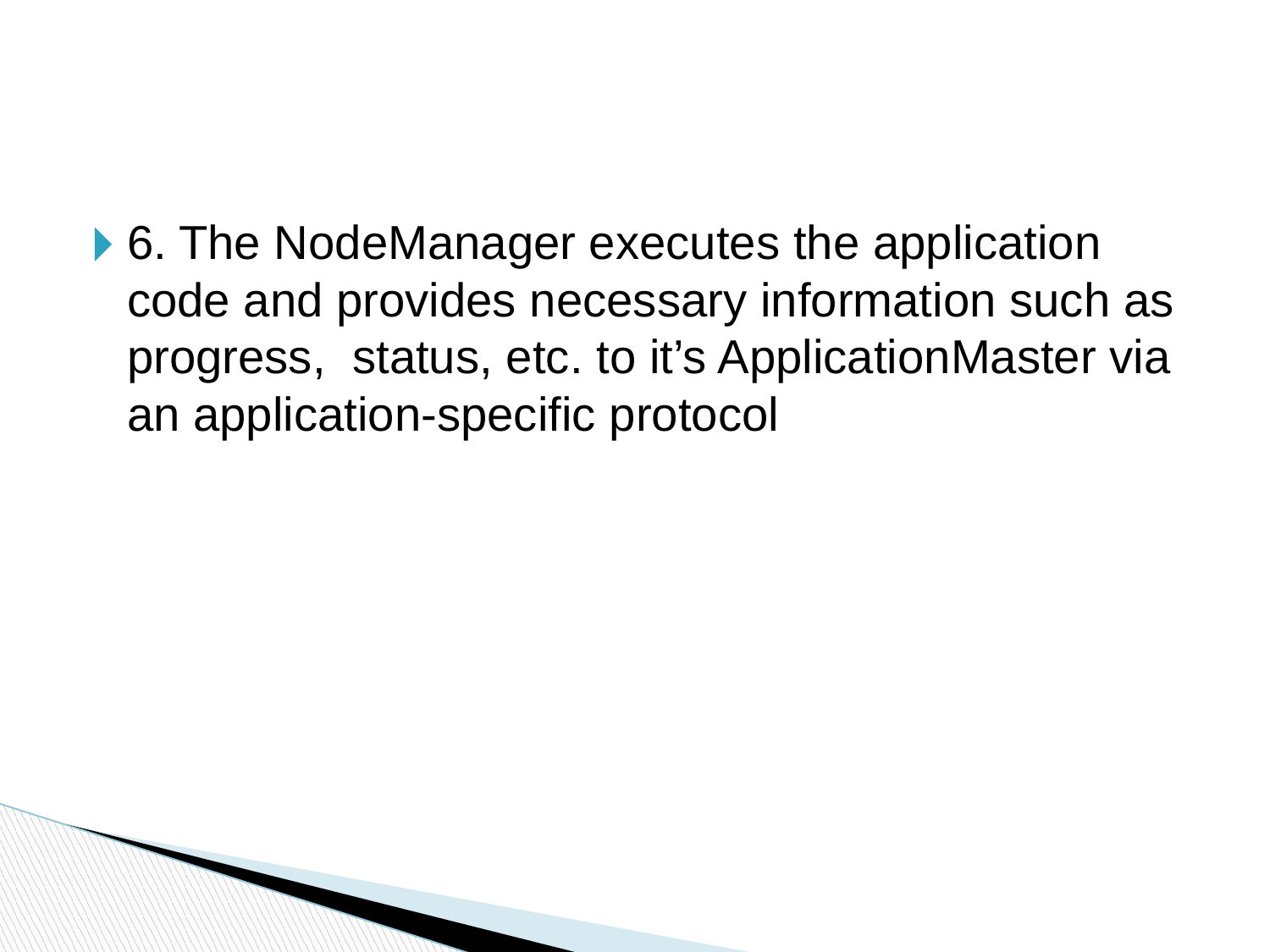

#
6. The NodeManager executes the application code and provides necessary information such as progress,  status, etc. to it’s ApplicationMaster via an application-specific protocol